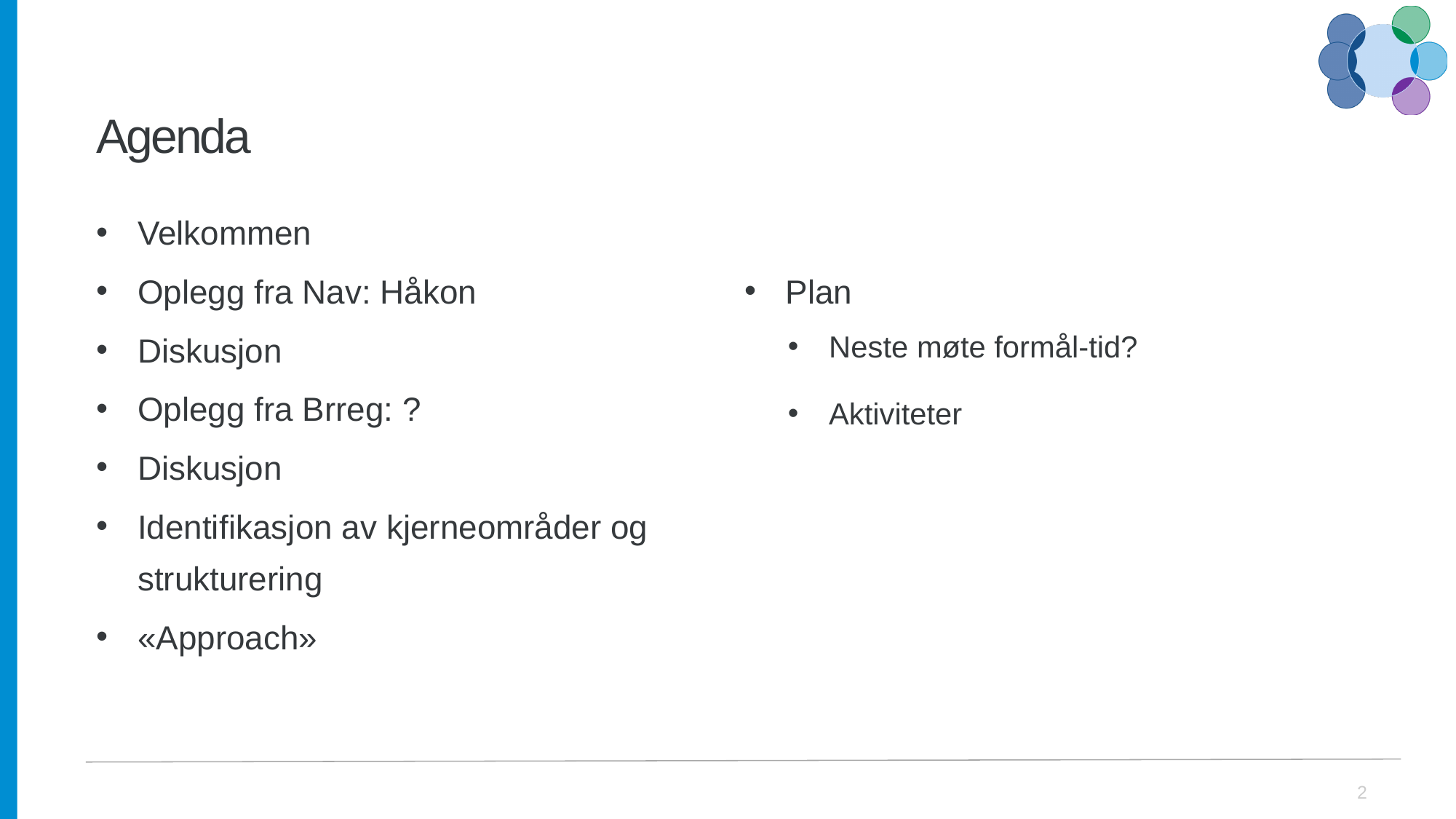

# Agenda
Velkommen
Oplegg fra Nav: Håkon
Diskusjon
Oplegg fra Brreg: ?
Diskusjon
Identifikasjon av kjerneområder og strukturering
«Approach»

Plan
Neste møte formål-tid?
Aktiviteter

2